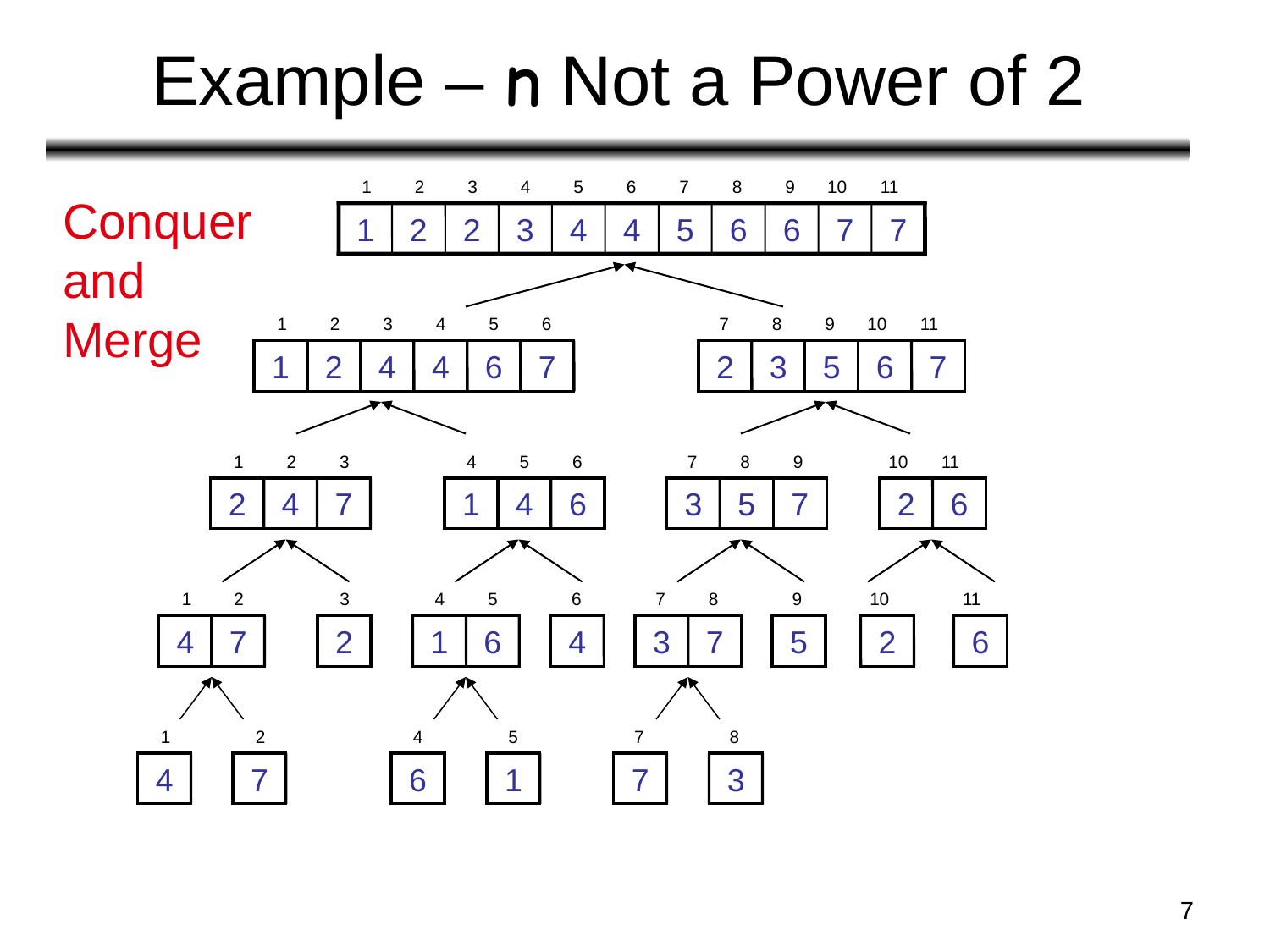

# Example – n Not a Power of 2
1
2
3
4
5
6
7
8
9
10
11
1

2

2

3

4

4

5

6

6

7

7

Conquer
and
Merge
1
2
3
4
5
6
7
8
9
10
11
1
2

4

4

6

7

2

3

5
6
7

1
2
3
4
5
6
7
8
9
10
11
2
4

7

1

4

6

3
5

7
2

6

3
6
9
10
11
2

4

5
2

6

1
2
4
5
7
8
4

7

6

1

7

3

1
2
4
5
7
8
4
7

1

6

3
7

7